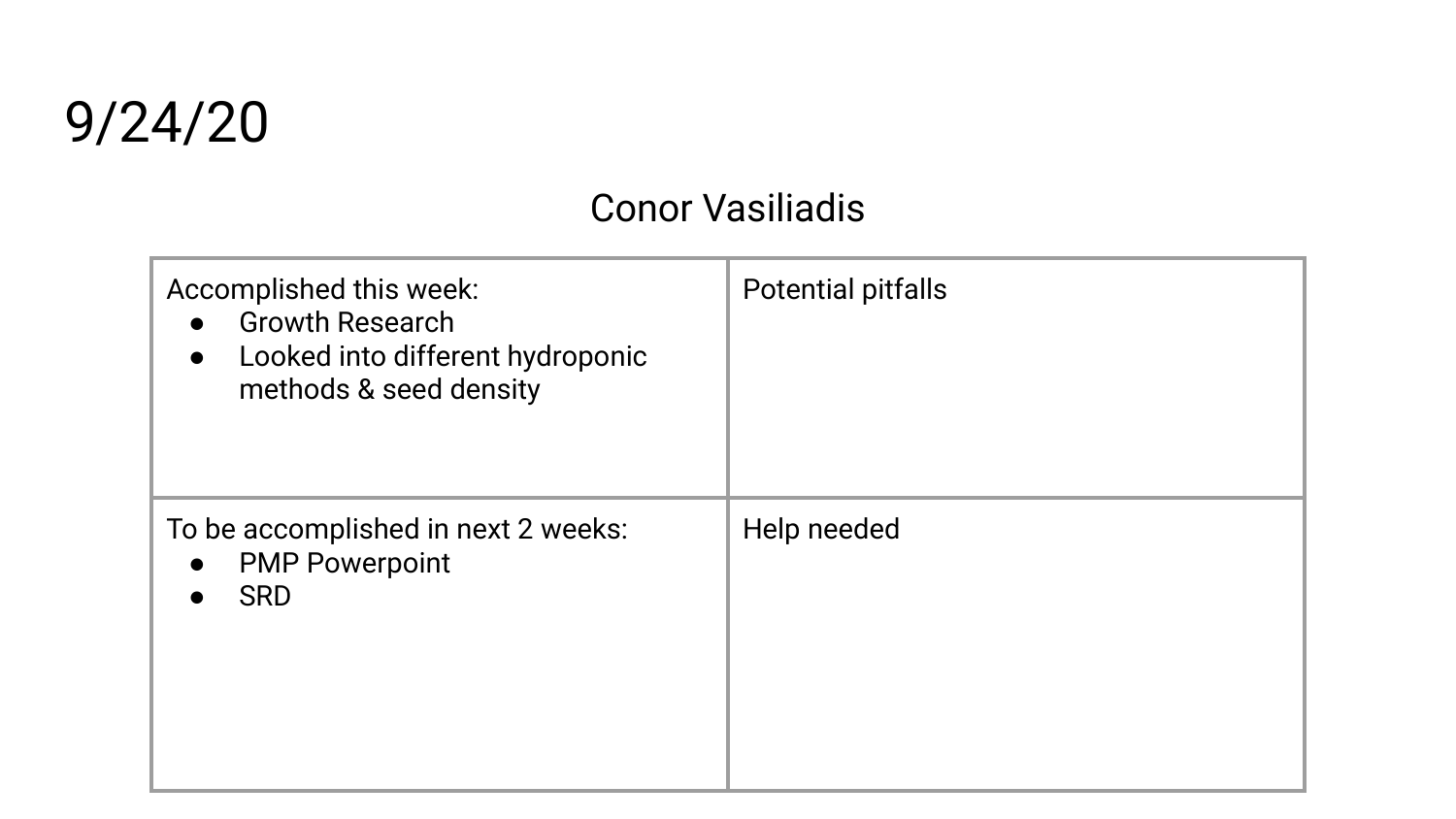

# 9/24/20
Conor Vasiliadis
| Accomplished this week: Growth Research Looked into different hydroponic methods & seed density | Potential pitfalls |
| --- | --- |
| To be accomplished in next 2 weeks: PMP Powerpoint SRD | Help needed |